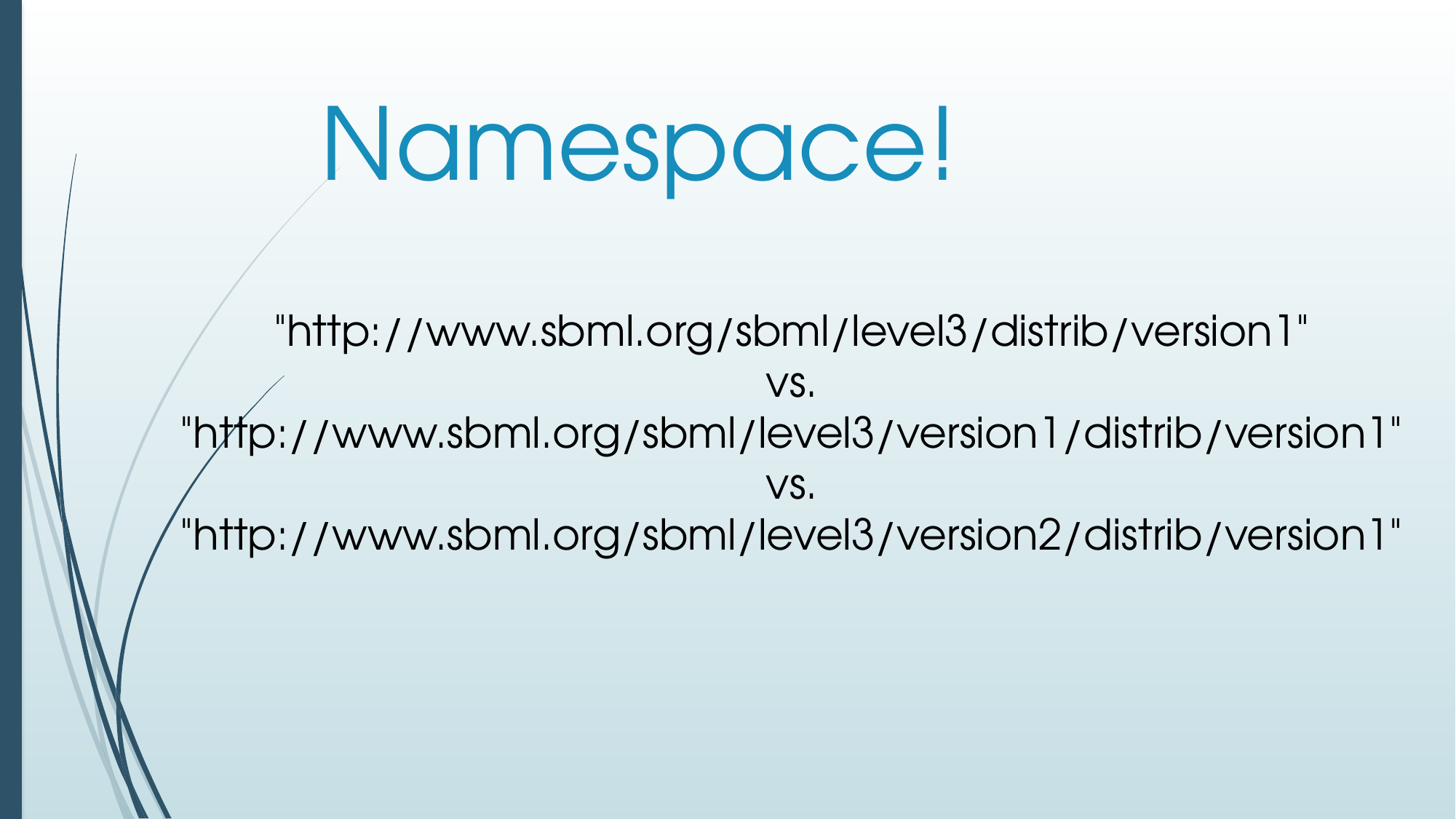

# Namespace!
"http://www.sbml.org/sbml/level3/distrib/version1"
vs.
"http://www.sbml.org/sbml/level3/version1/distrib/version1"
vs.
"http://www.sbml.org/sbml/level3/version2/distrib/version1"